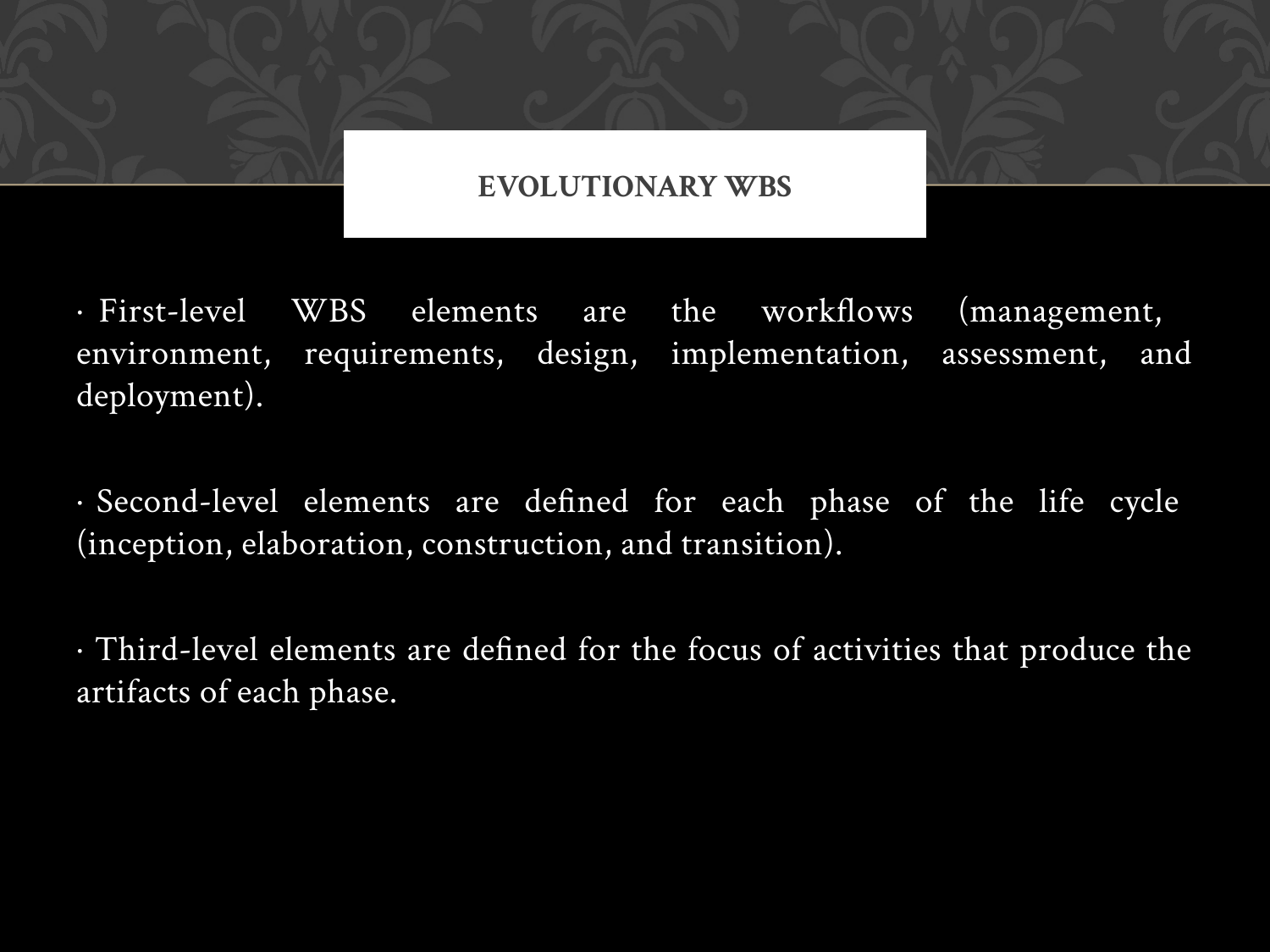

# EVOLUTIONARY WBS
· First-level   WBS   elements   are   the   workflows   (management,   environment, requirements, design, implementation, assessment, and deployment).

· Second-level  elements  are  defined  for  each  phase  of  the  life  cycle  (inception, elaboration, construction, and transition).

· Third-level elements are defined for the focus of activities that produce the artifacts of each phase.